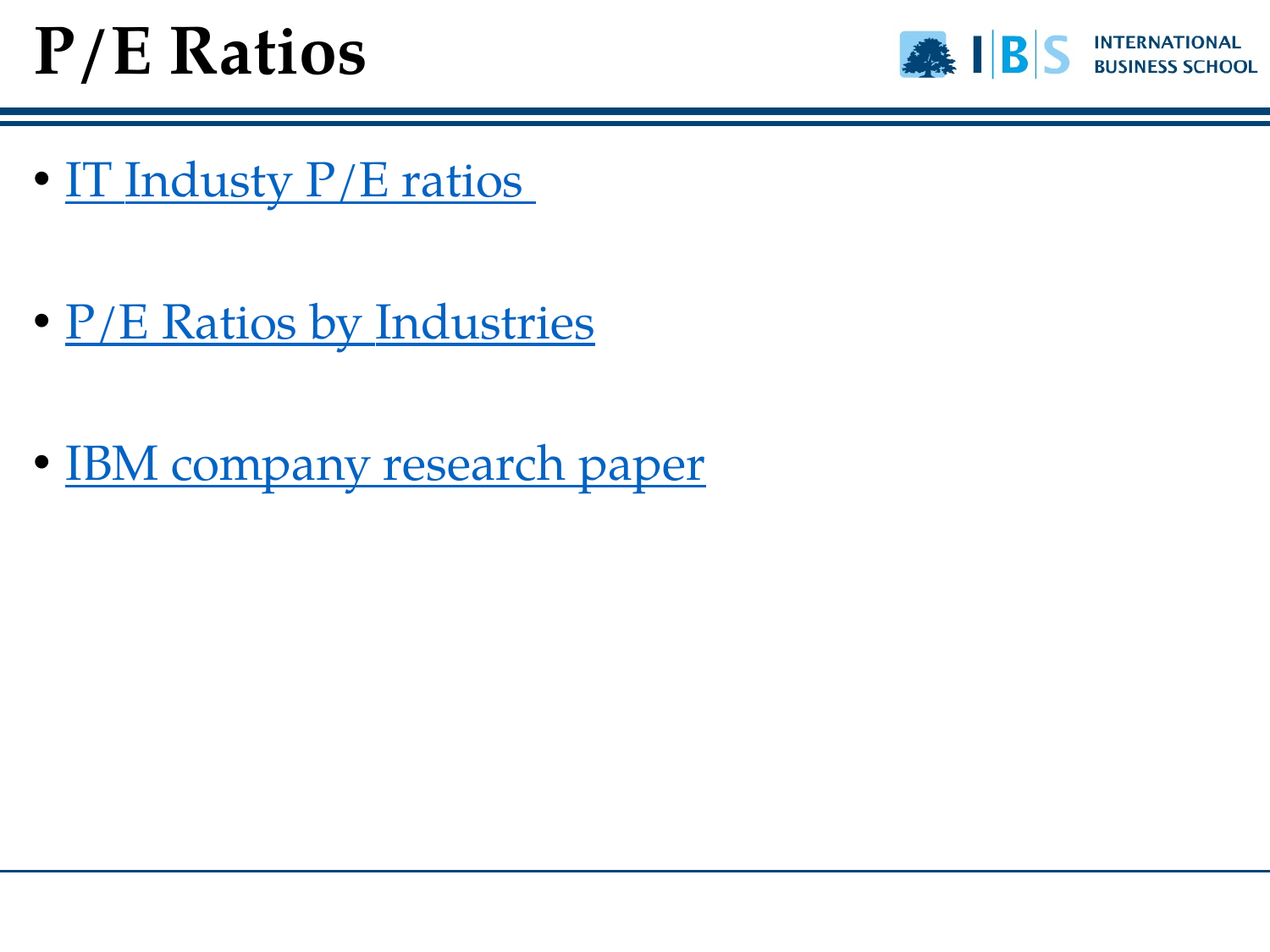

# P/E Ratios
IT Industy P/E ratios

P/E Ratios by Industries

IBM company research paper